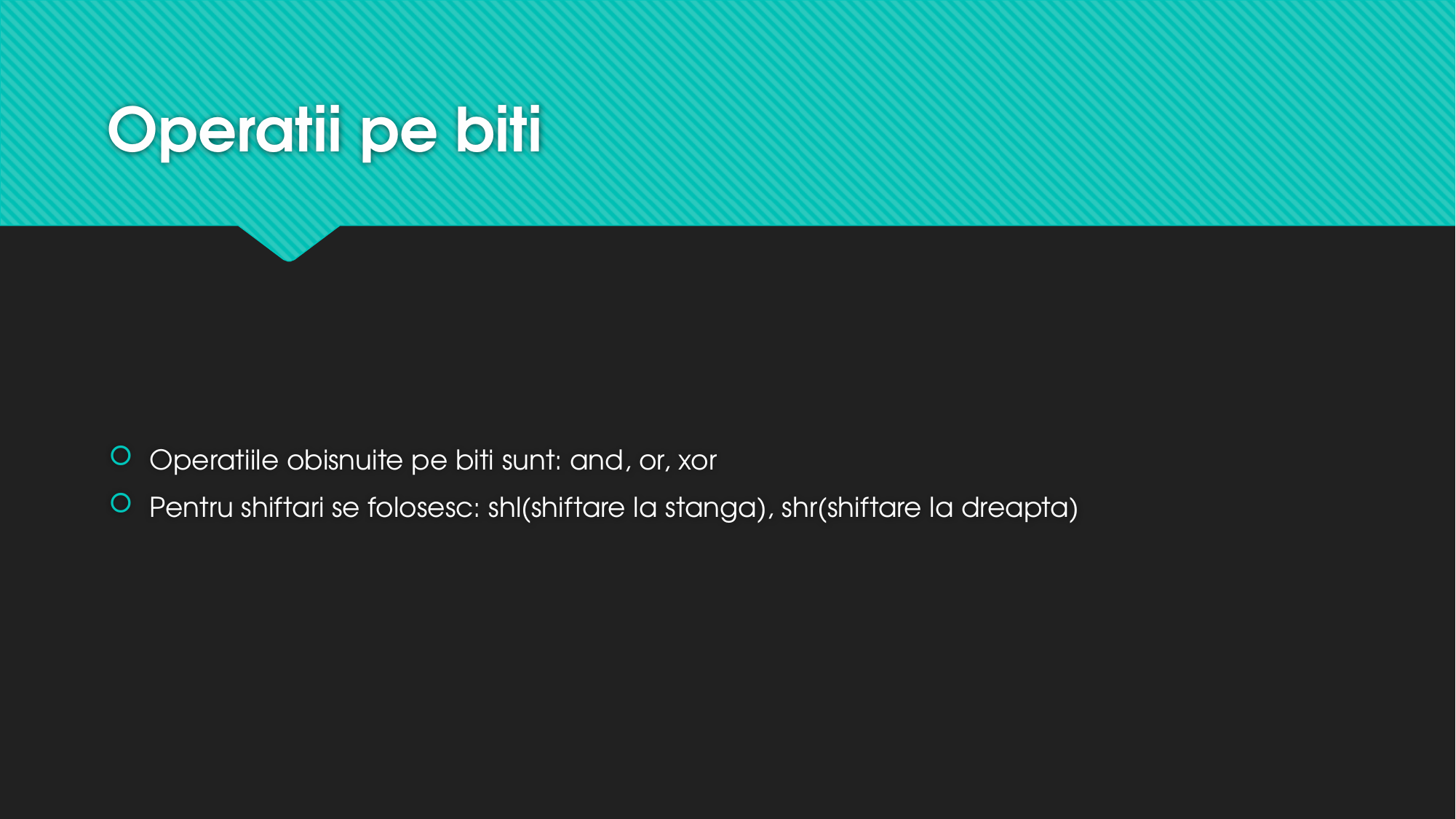

# Operatii pe biti
Operatiile obisnuite pe biti sunt: and, or, xor
Pentru shiftari se folosesc: shl(shiftare la stanga), shr(shiftare la dreapta)